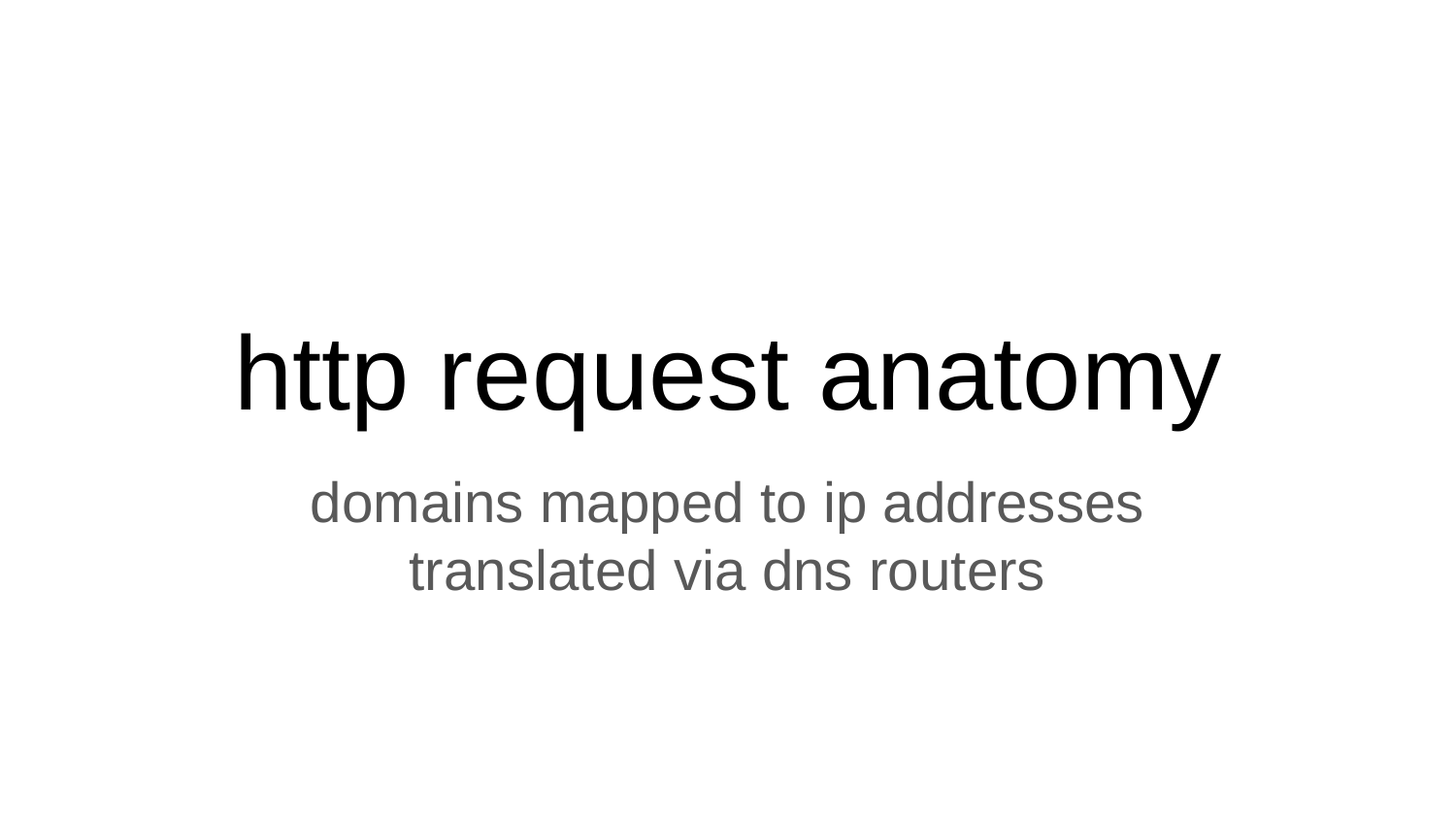

# http request anatomy
domains mapped to ip addresses
translated via dns routers